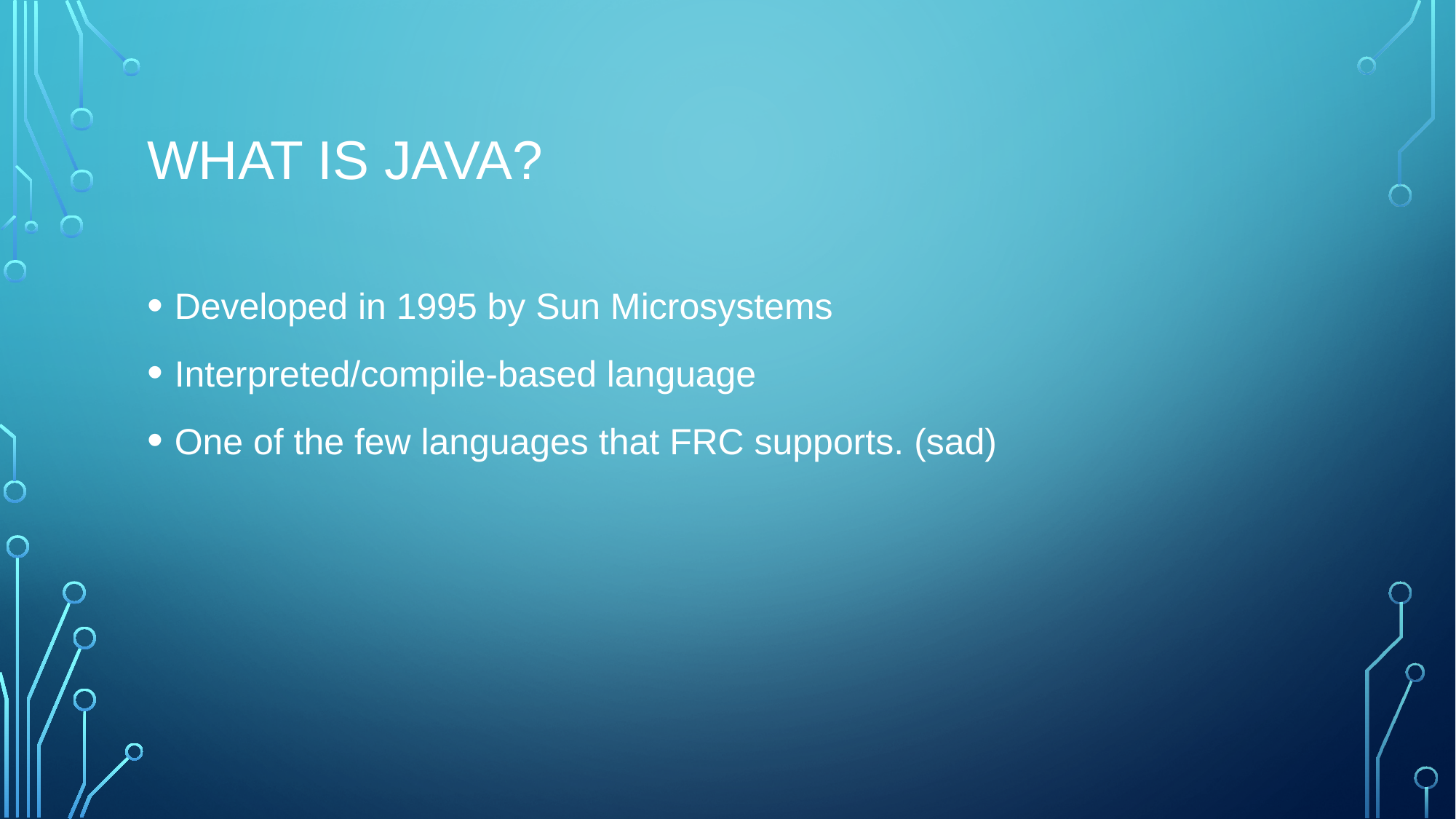

# What is Java?
Developed in 1995 by Sun Microsystems
Interpreted/compile-based language
One of the few languages that FRC supports. (sad)